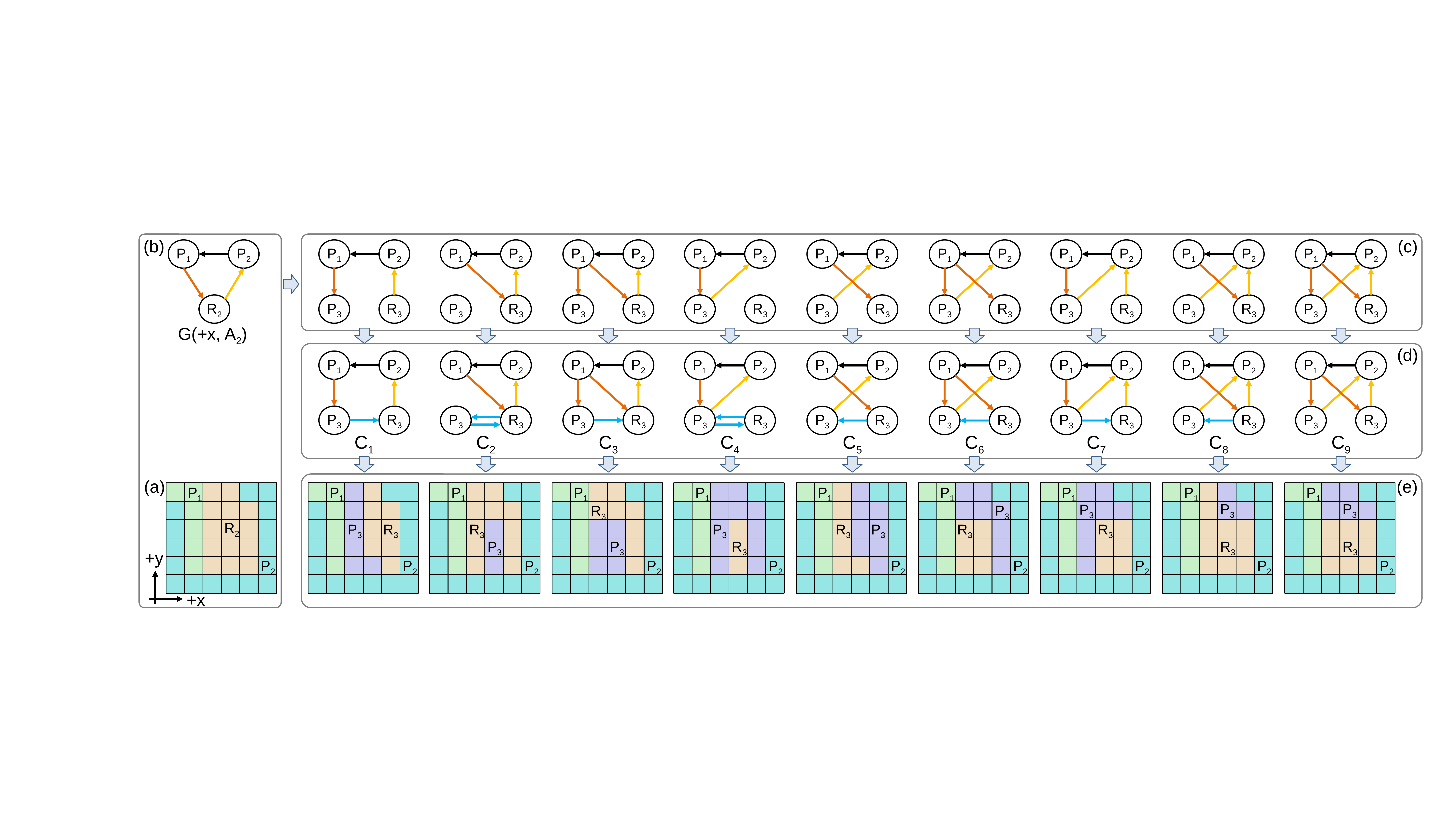

(b)
(c)

P1
P2
R2
P1
P2
P3
R3
P1
P2
P3
R3
P1
P2
P3
R3
P1
P2
P3
R3
P1
P2
P3
R3
P1
P2
P3
R3
P1
P2
P3
R3
P1
P2
P3
R3
P1
P2
P3
R3

G(+x, A2)

(d)

P1
P2
P3
R3
P1
P2
P3
R3
P1
P2
P3
R3
P1
P2
P3
R3
P1
P2
P3
R3
P1
P2
P3
R3
P1
P2
P3
R3
P1
P2
P3
R3
P1
P2
P3
R3
C1
C2
C3
C4
C5
C6
C7
C8
C9

(a)
(e)

P1

R2

P2

P1

P3
R3

P2

P1

R3

P3

P2

P1

R3

P3

P2

P1

P3

R3

P2

P1

R3
P3

P2

P1

P3

R3

P2

P1

P3

R3

P2

P1

P3

R3

P2

P1

P3

R3

P2

+y
+x